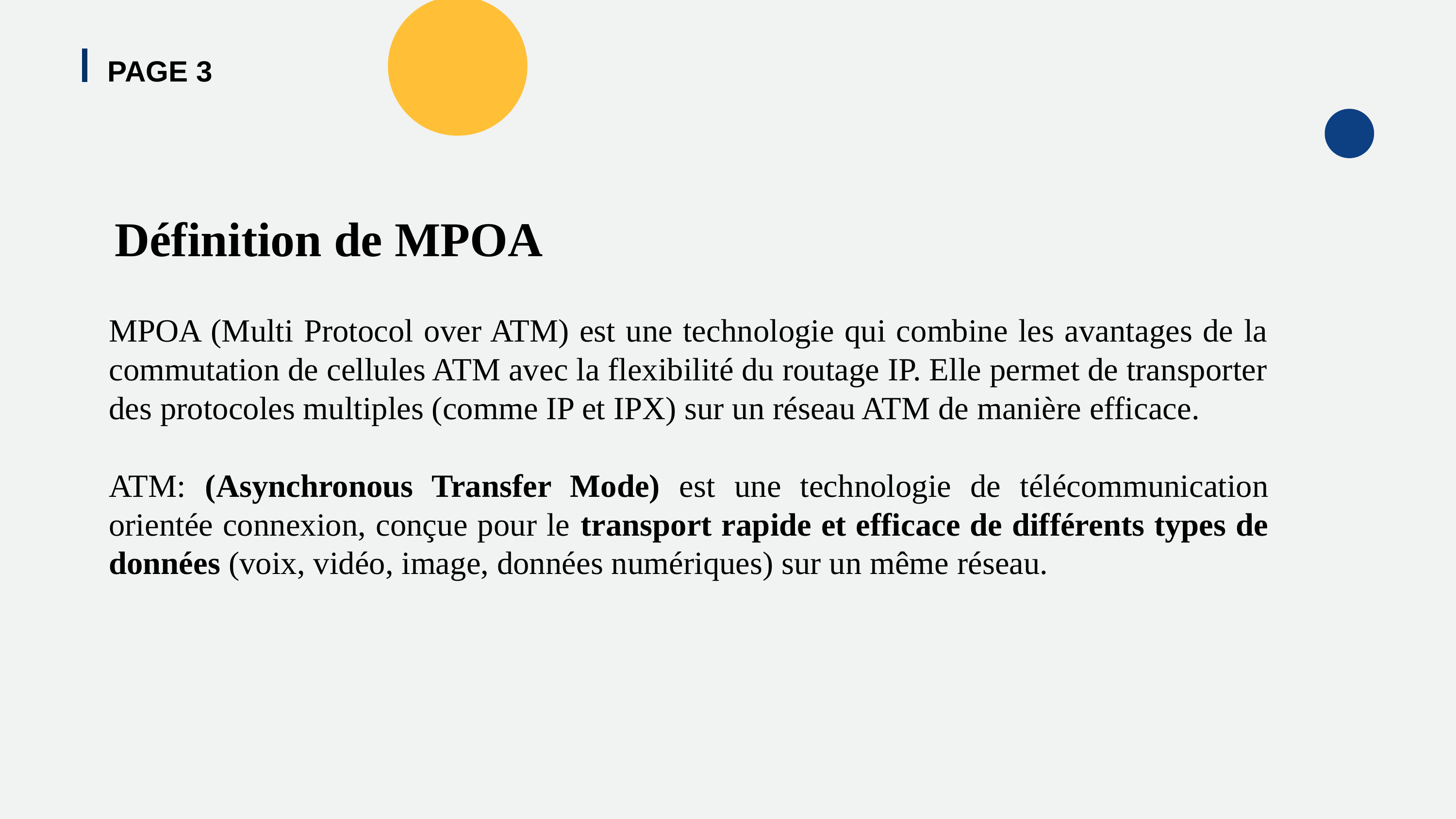

PAGE 3

Définition de MPOA
MPOA (Multi Protocol over ATM) est une technologie qui combine les avantages de la commutation de cellules ATM avec la flexibilité du routage IP. Elle permet de transporter des protocoles multiples (comme IP et IPX) sur un réseau ATM de manière efficace.

ATM: (Asynchronous Transfer Mode) est une technologie de télécommunication orientée connexion, conçue pour le transport rapide et efficace de différents types de données (voix, vidéo, image, données numériques) sur un même réseau.